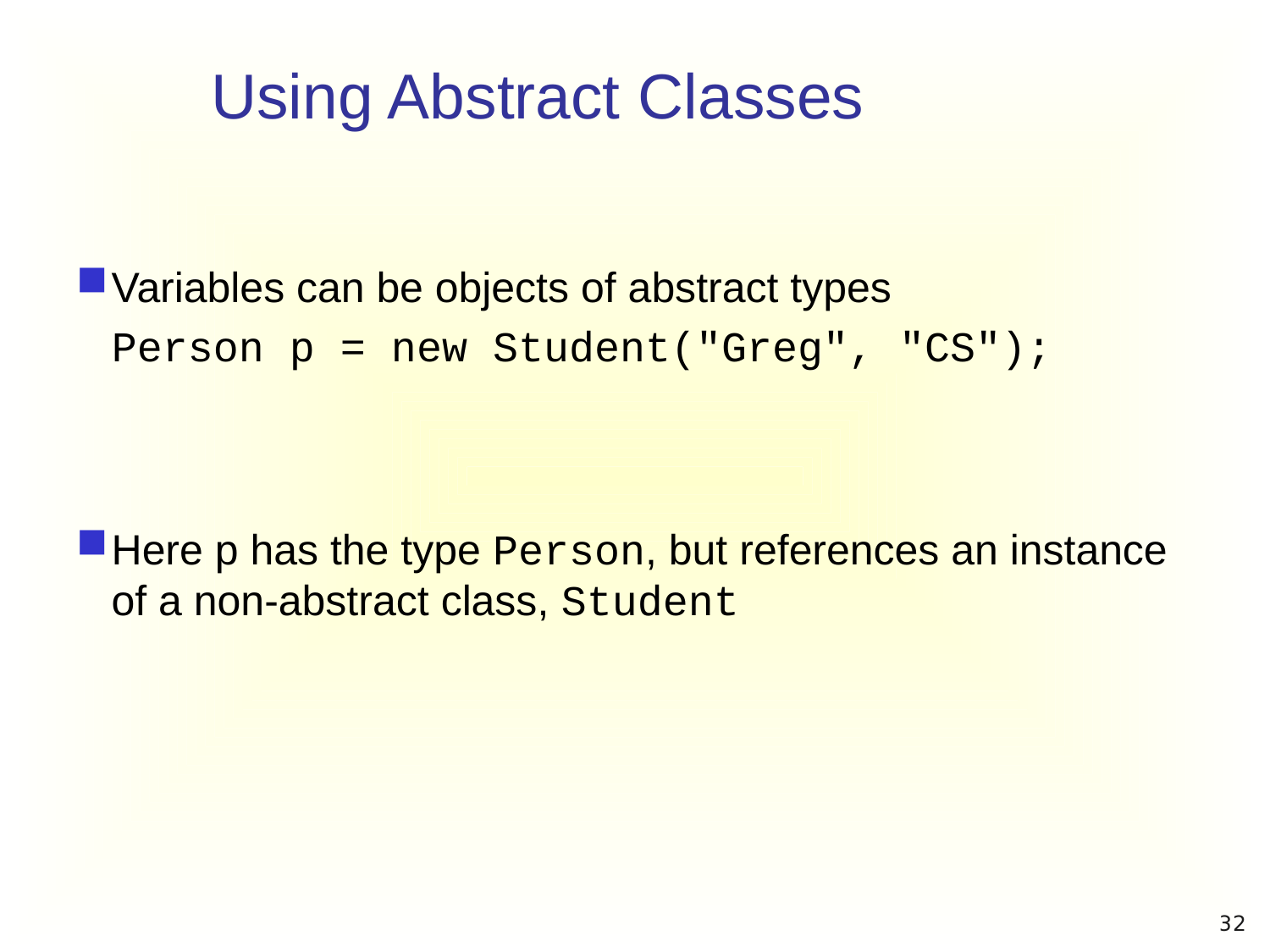

# Using Abstract Classes
Variables can be objects of abstract types
Person p = new Student("Greg", "CS");

Here p has the type Person, but references an instance of a non-abstract class, Student
32